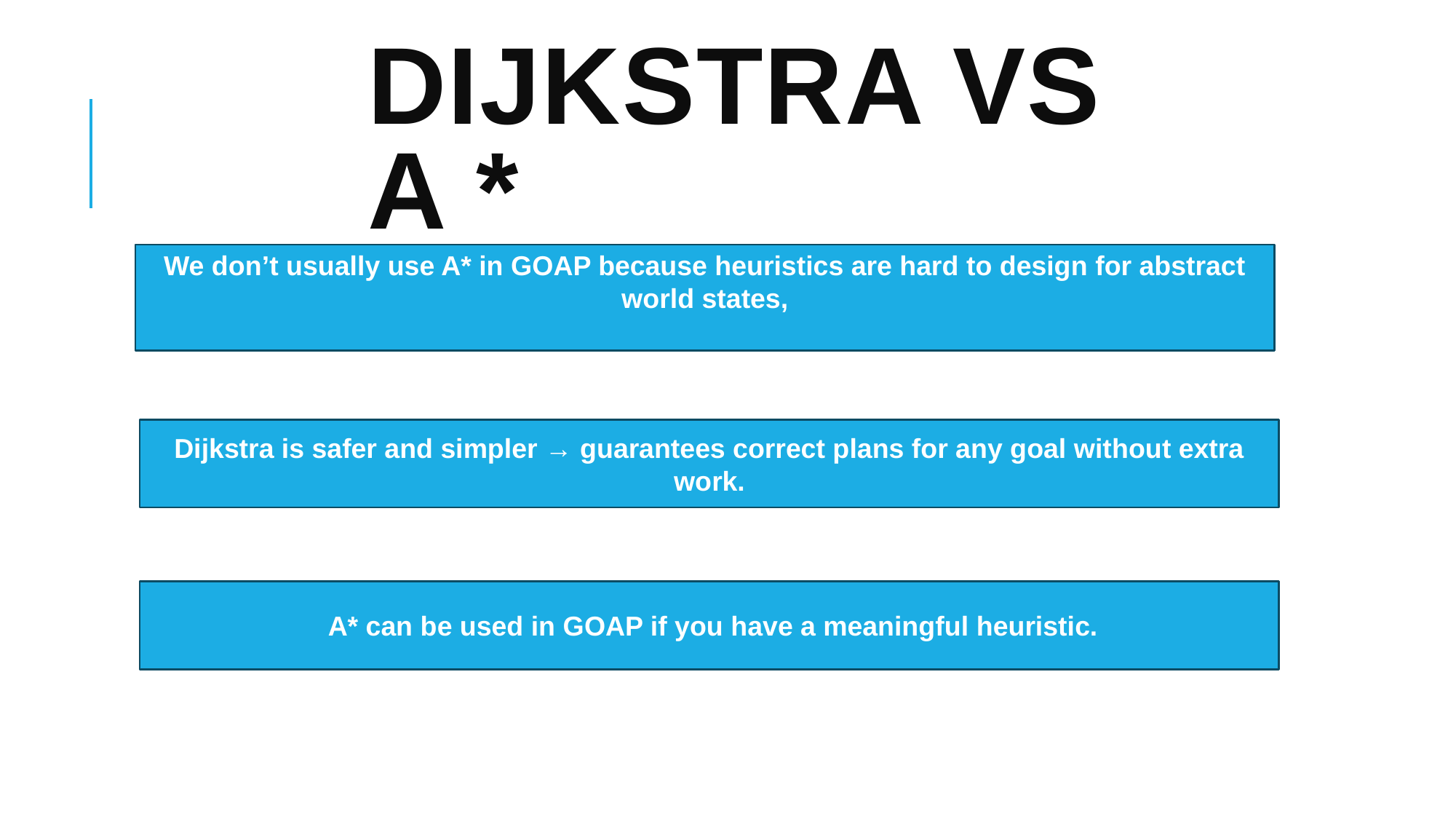

# DIJKSTRA VS  A *
We don’t usually use A* in GOAP because heuristics are hard to design for abstract world states,

Dijkstra is safer and simpler → guarantees correct plans for any goal without extra work.
 A* can be used in GOAP if you have a meaningful heuristic.